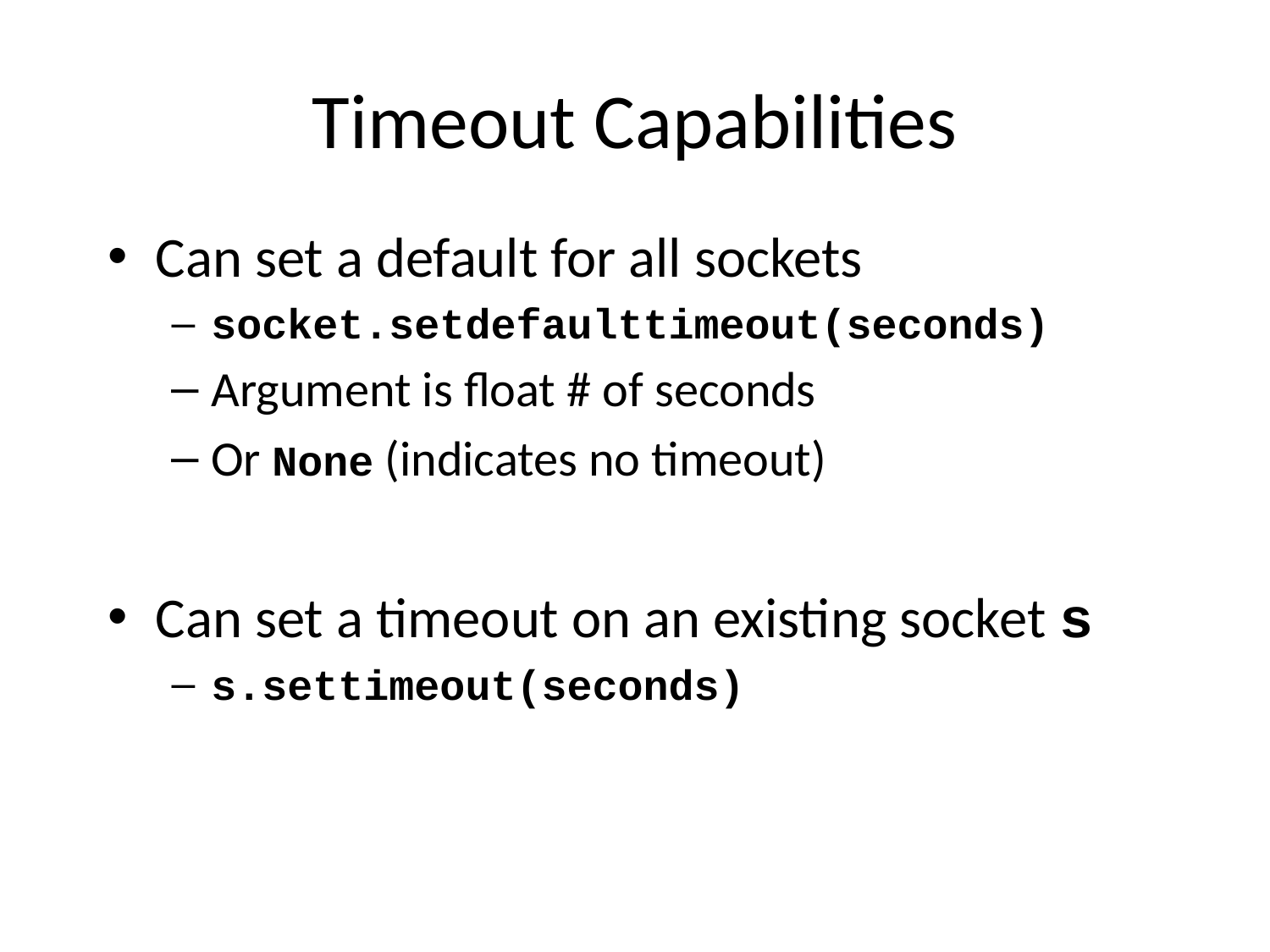

# Timeout Capabilities
Can set a default for all sockets
socket.setdefaulttimeout(seconds)
Argument is float # of seconds
Or None (indicates no timeout)

Can set a timeout on an existing socket s
s.settimeout(seconds)